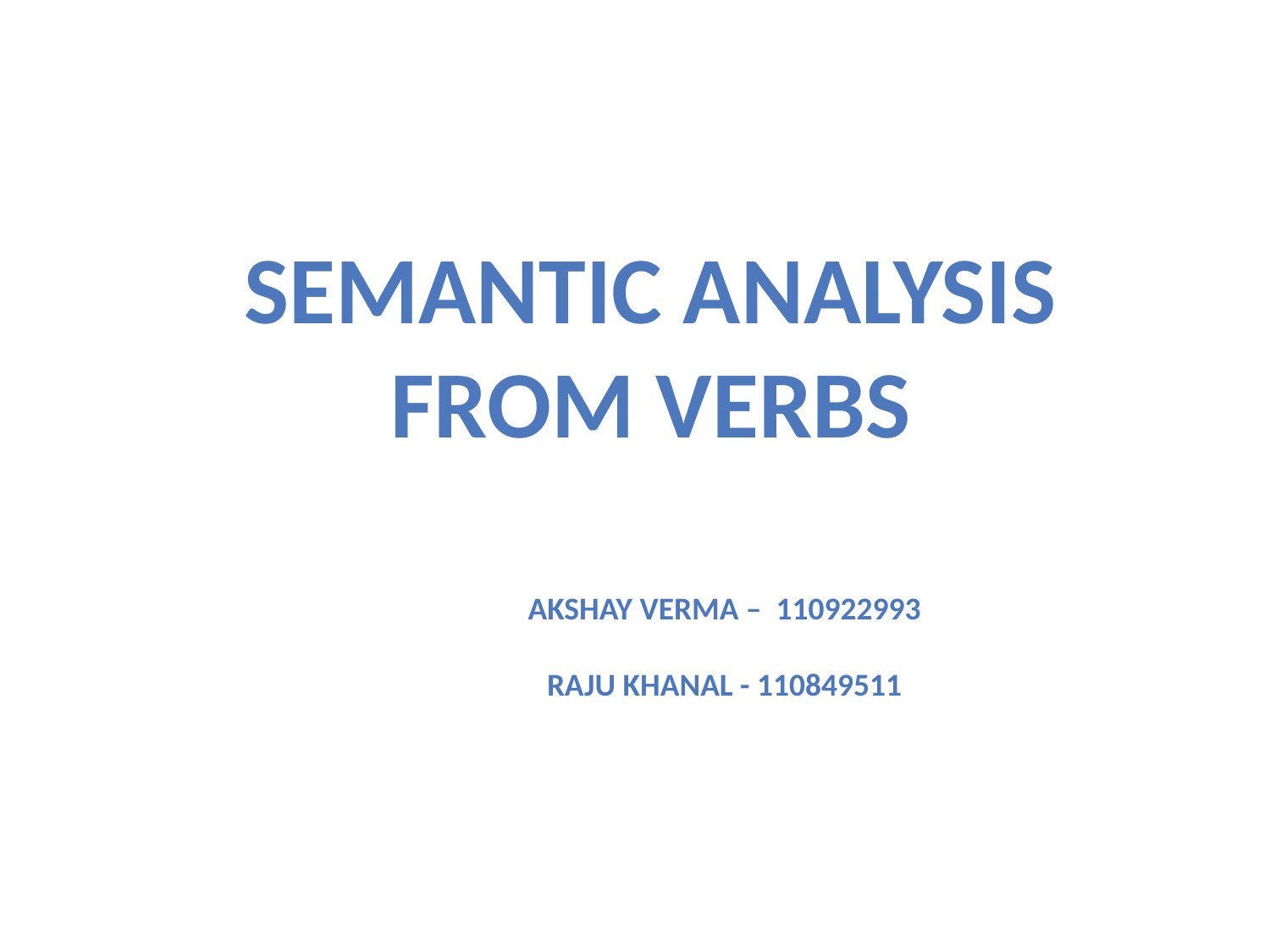

Semantic Analysis from verbs
AKSHAY VERMA –  110922993

RAJU KHANAL - 110849511